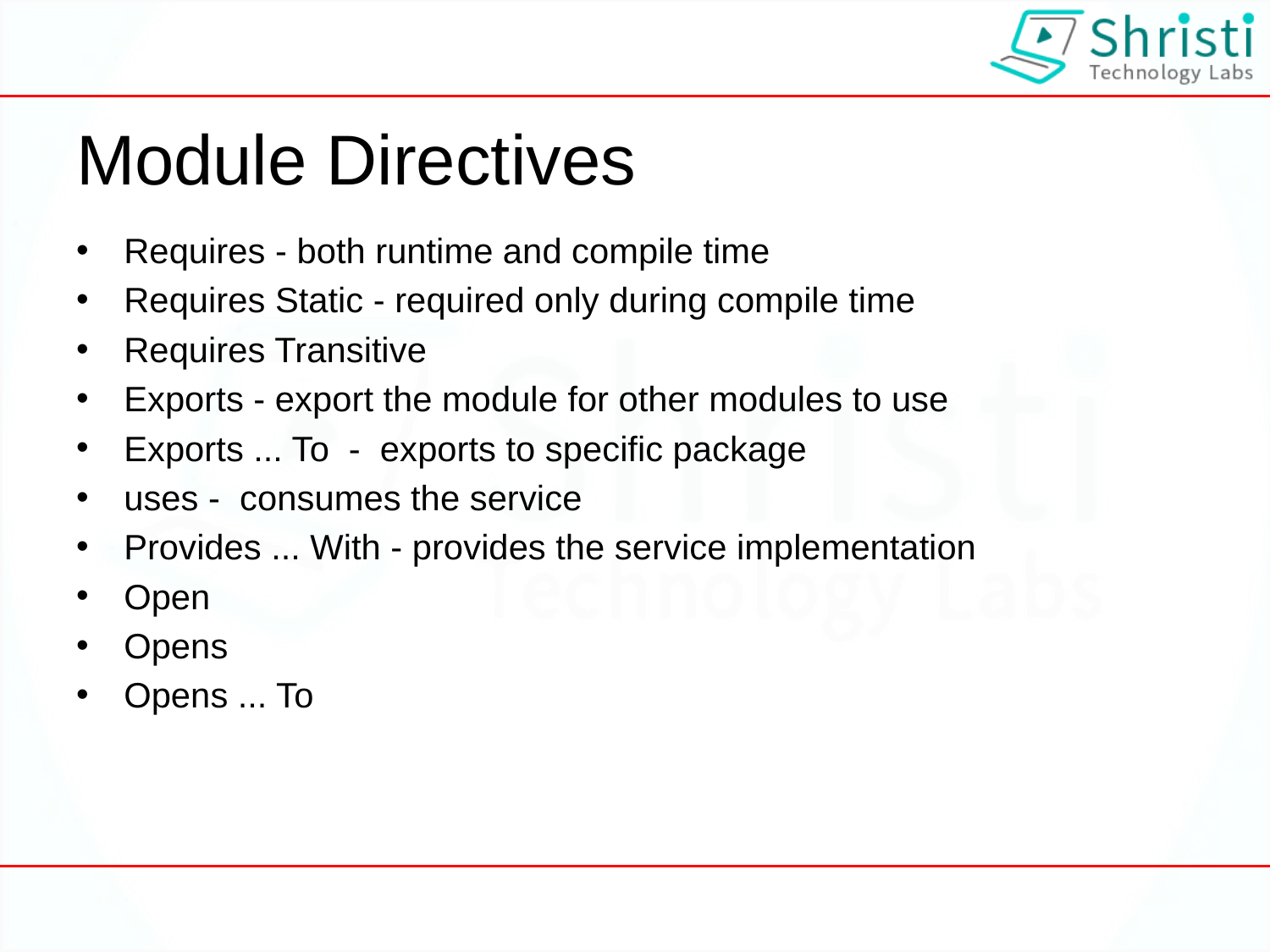

# Module Directives
Requires - both runtime and compile time
Requires Static - required only during compile time
Requires Transitive
Exports - export the module for other modules to use
Exports ... To  -  exports to specific package
uses -  consumes the service
Provides ... With - provides the service implementation
Open
Opens
Opens ... To
5